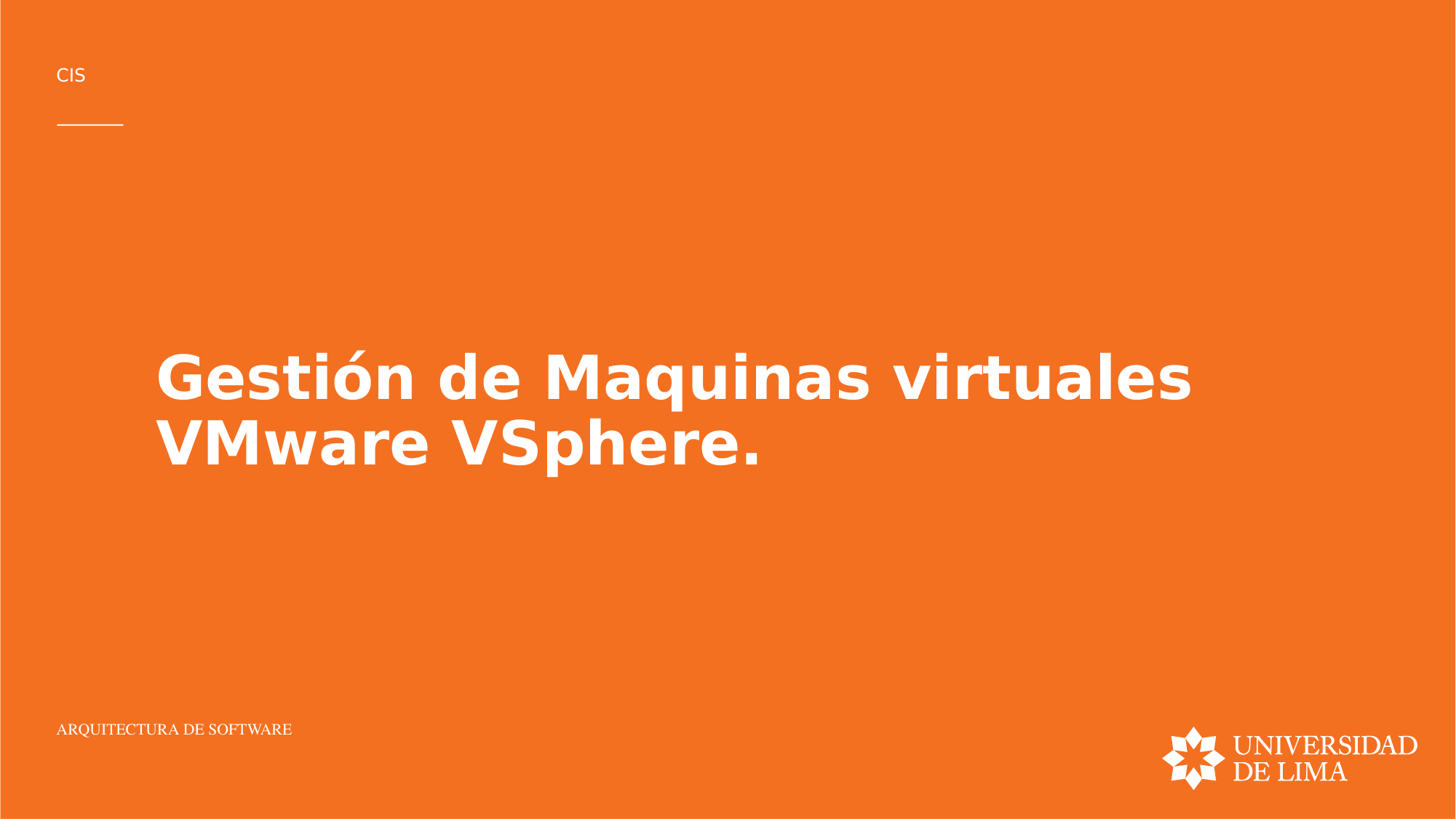

CIS
Gestión de Maquinas virtuales
VMware VSphere.
ARQUITECTURA DE SOFTWARE